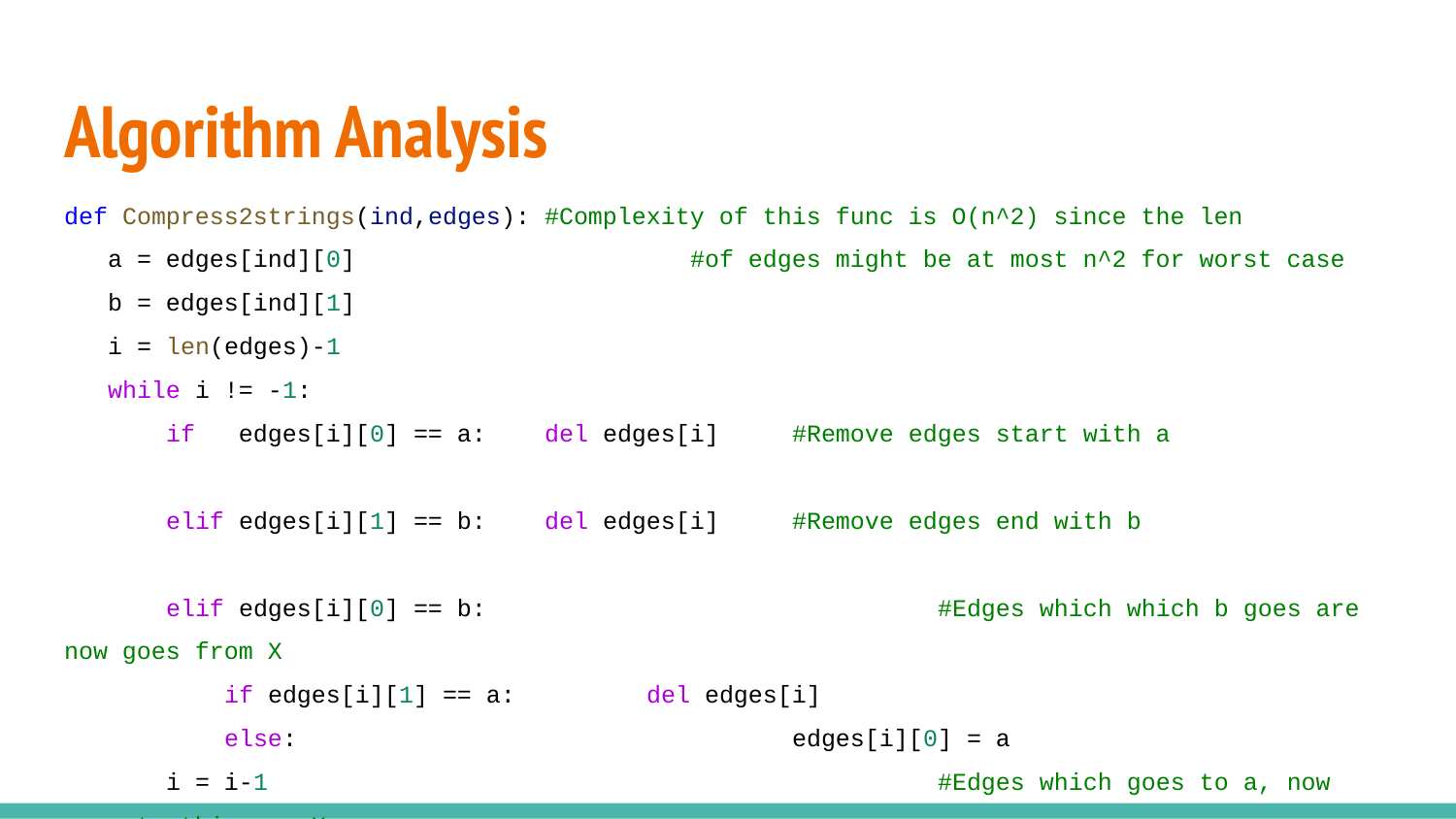

# Algorithm Analysis
def Compress2strings(ind,edges): #Complexity of this func is O(n^2) since the len
   a = edges[ind][0]		   #of edges might be at most n^2 for worst case
   b = edges[ind][1]
   i = len(edges)-1
   while i != -1:
       if   edges[i][0] == a:    del edges[i]	#Remove edges start with a

       elif edges[i][1] == b:    del edges[i]	#Remove edges end with b

       elif edges[i][0] == b:    			#Edges which which b goes are now goes from X
           if edges[i][1] == a:	del edges[i]
           else:				edges[i][0] = a
       i = i-1                  			#Edges which goes to a, now goes to this new X
   return